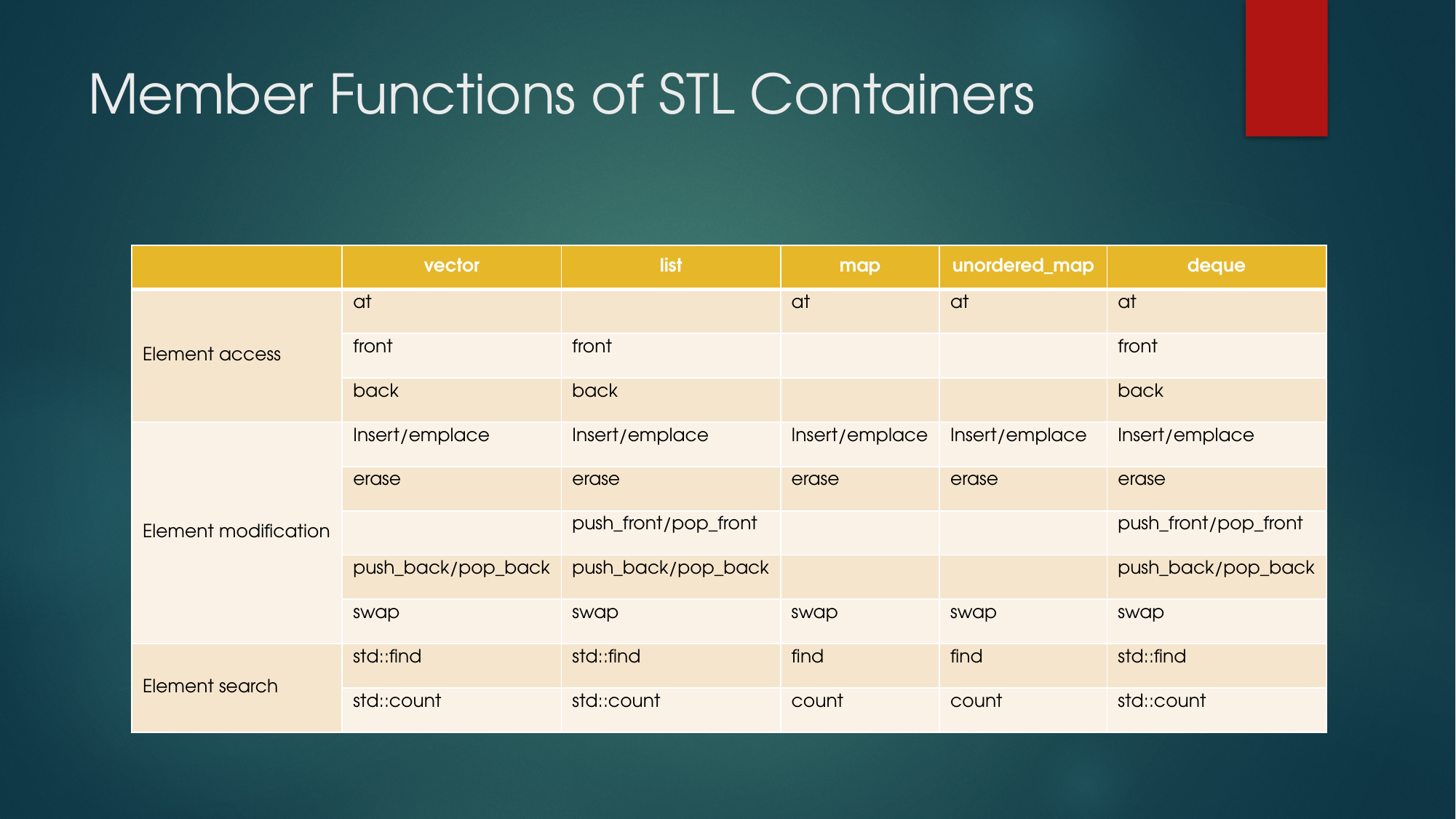

# Member Functions of STL Containers
|  | vector | list | map | unordered\_map | deque |
| --- | --- | --- | --- | --- | --- |
| Element access | at |  | at | at | at |
|  | front | front |  |  | front |
|  | back | back |  |  | back |
| Element modification | Insert/emplace | Insert/emplace | Insert/emplace | Insert/emplace | Insert/emplace |
|  | erase | erase | erase | erase | erase |
|  |  | push\_front/pop\_front |  |  | push\_front/pop\_front |
|  | push\_back/pop\_back | push\_back/pop\_back |  |  | push\_back/pop\_back |
|  | swap | swap | swap | swap | swap |
| Element search | std::find | std::find | find | find | std::find |
|  | std::count | std::count | count | count | std::count |